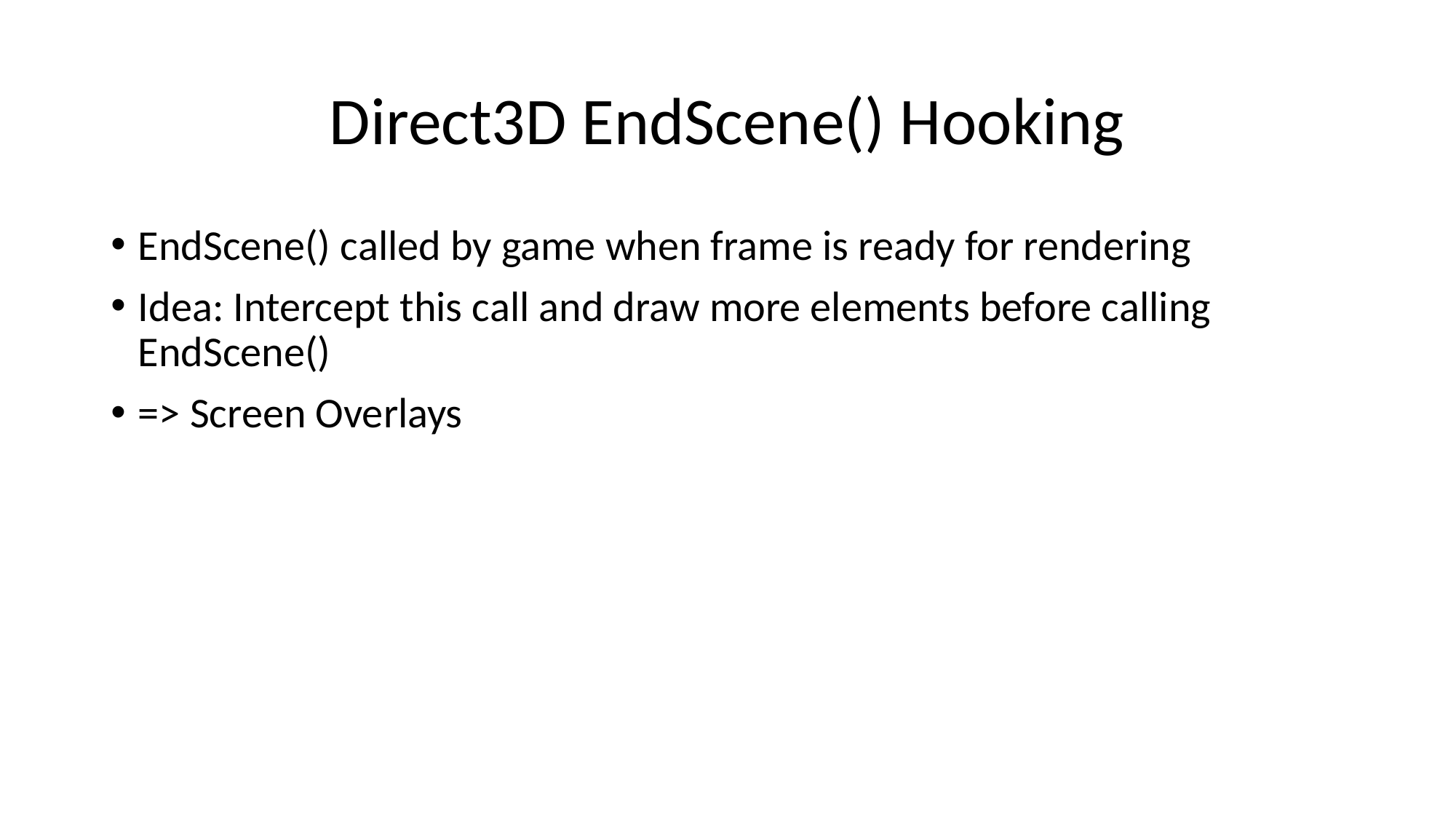

# Direct3D EndScene() Hooking
EndScene() called by game when frame is ready for rendering
Idea: Intercept this call and draw more elements before calling EndScene()
=> Screen Overlays